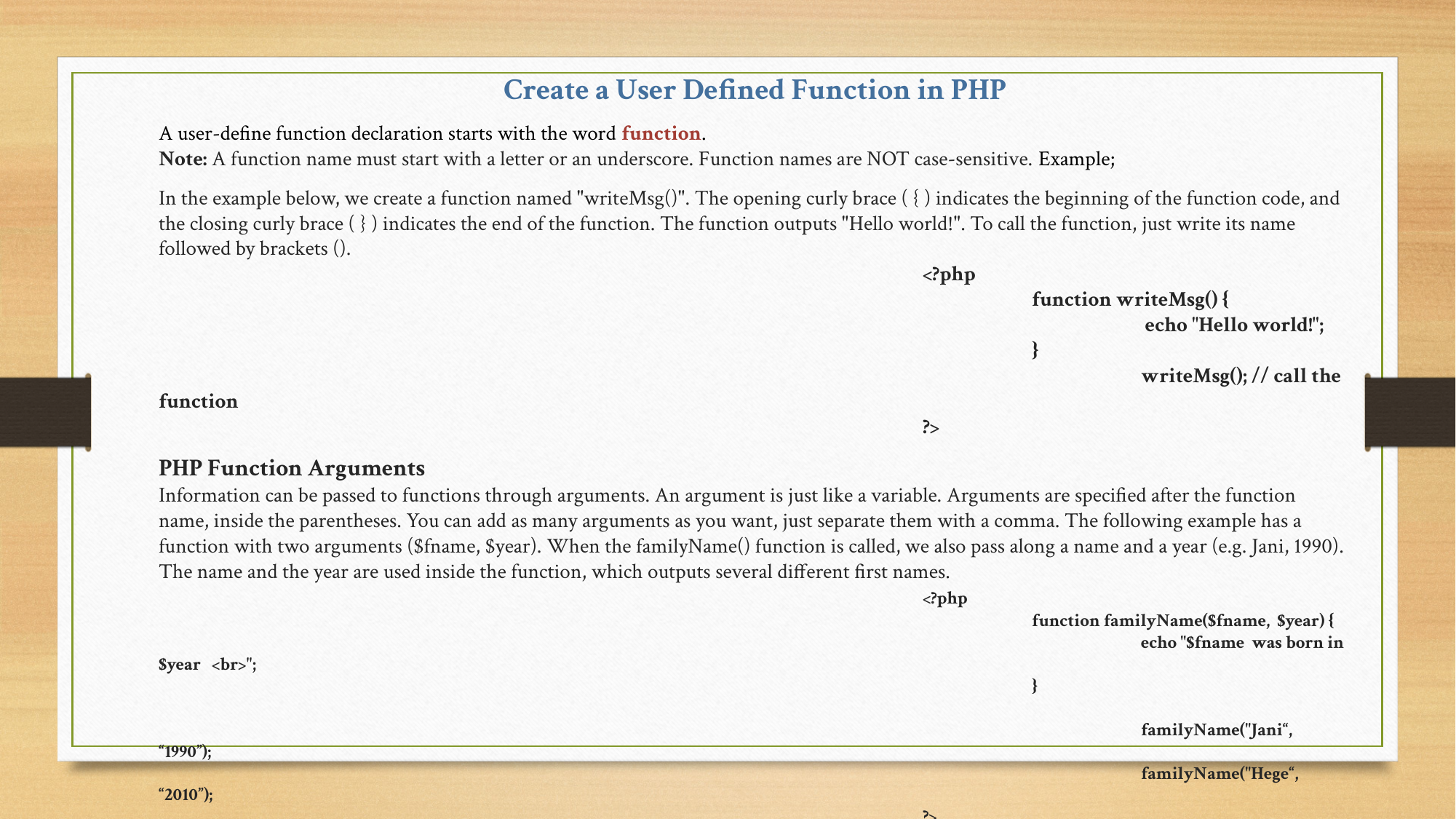

Create a User Defined Function in PHP
A user-define function declaration starts with the word function.
Note: A function name must start with a letter or an underscore. Function names are NOT case-sensitive. Example;
In the example below, we create a function named "writeMsg()". The opening curly brace ( { ) indicates the beginning of the function code, and the closing curly brace ( } ) indicates the end of the function. The function outputs "Hello world!". To call the function, just write its name followed by brackets ().
							<?php
								function writeMsg() {
 									 echo "Hello world!";
								}
									writeMsg(); // call the function
							?>
PHP Function Arguments
Information can be passed to functions through arguments. An argument is just like a variable. Arguments are specified after the function name, inside the parentheses. You can add as many arguments as you want, just separate them with a comma. The following example has a function with two arguments ($fname, $year). When the familyName() function is called, we also pass along a name and a year (e.g. Jani, 1990). The name and the year are used inside the function, which outputs several different first names.
							<?php
								function familyName($fname,  $year) {
  									echo "$fname  was born in  $year   <br>";
								}
									familyName("Jani“,   “1990”);
									familyName("Hege“,   “2010”);
							?>